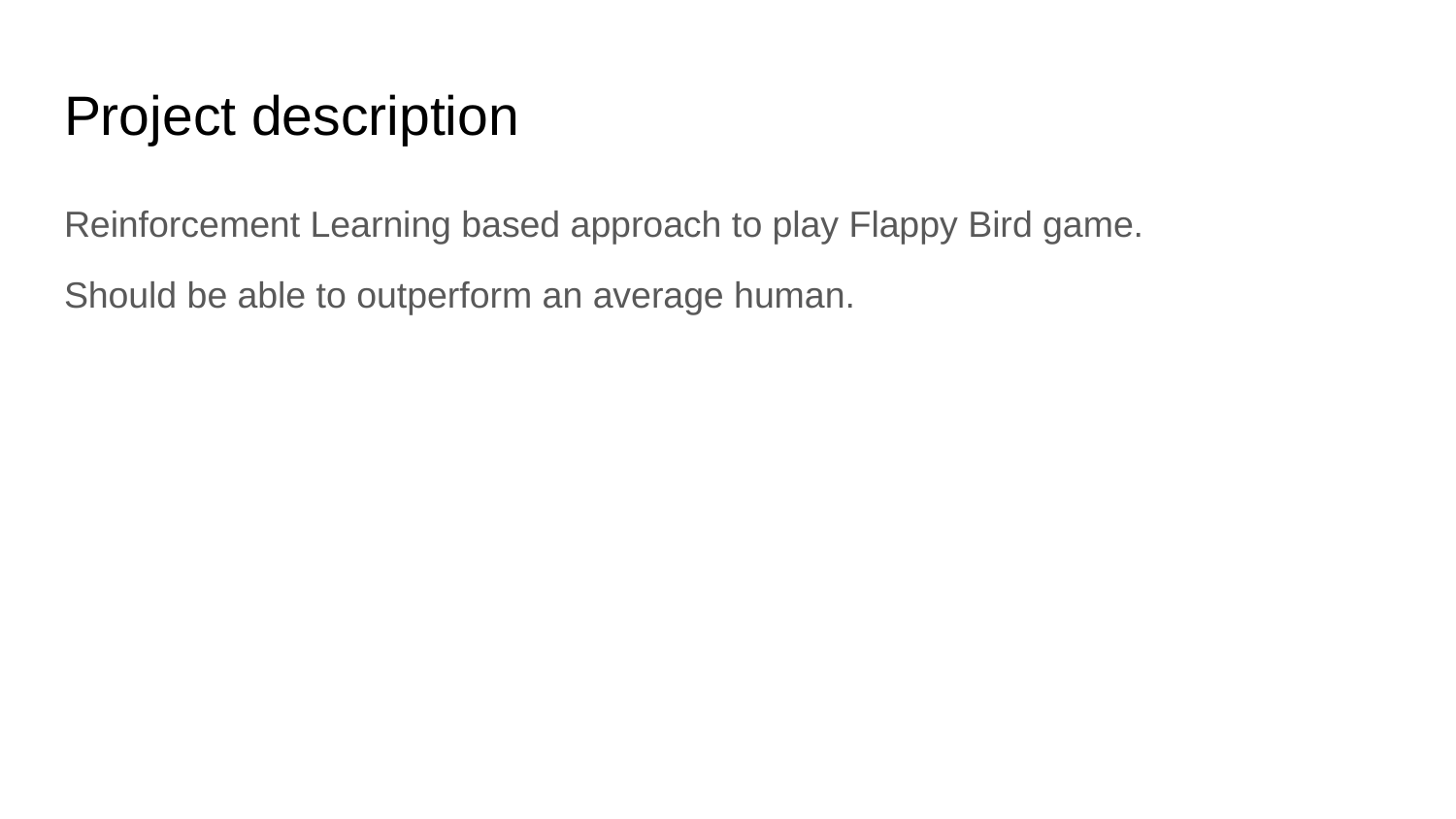

# Project description
Reinforcement Learning based approach to play Flappy Bird game.
Should be able to outperform an average human.